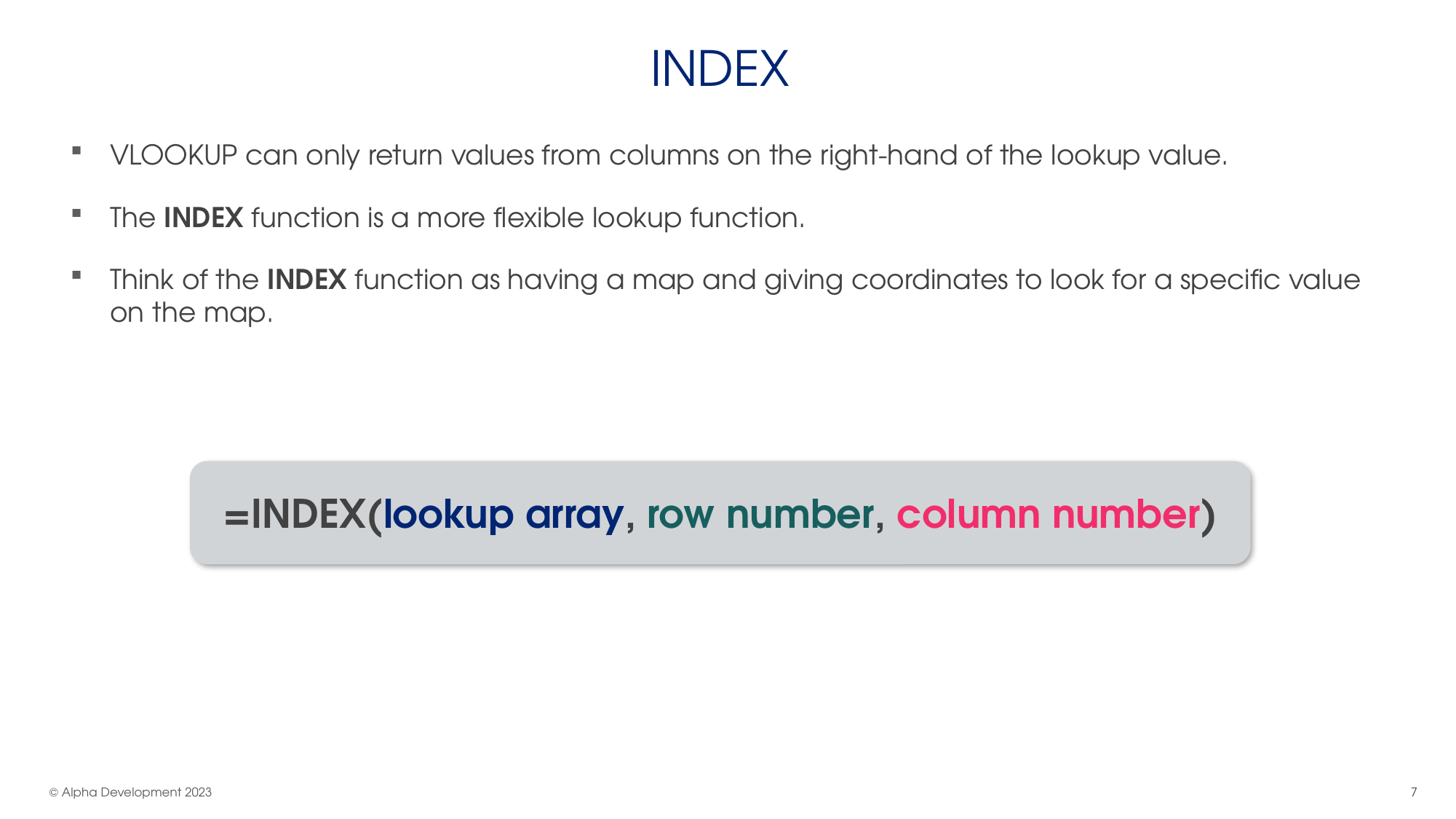

# INDEX
VLOOKUP can only return values from columns on the right-hand of the lookup value.
The INDEX function is a more flexible lookup function.
Think of the INDEX function as having a map and giving coordinates to look for a specific value on the map.

=INDEX(lookup array, row number, column number)